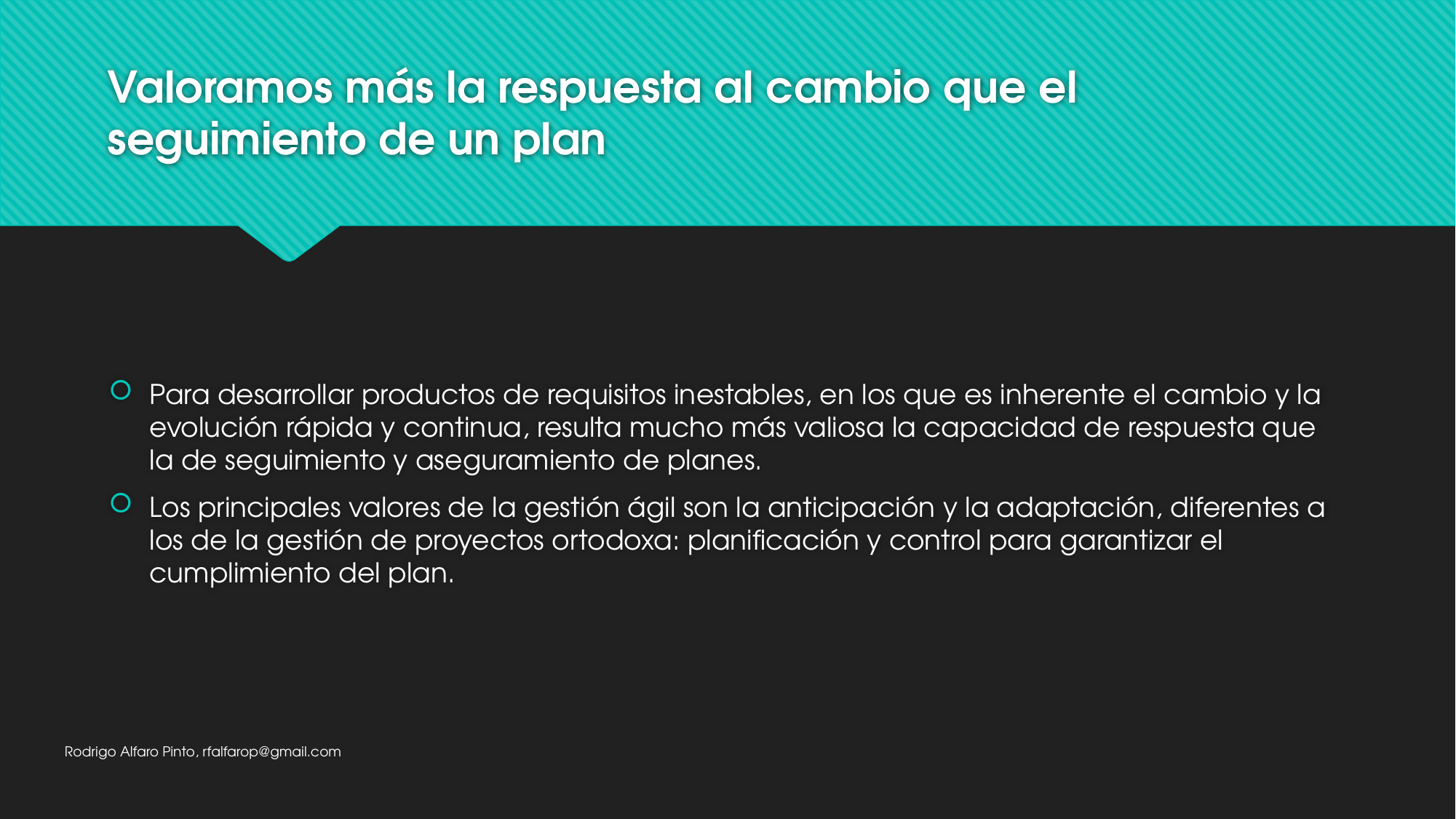

# Valoramos más la respuesta al cambio que el seguimiento de un plan
Para desarrollar productos de requisitos inestables, en los que es inherente el cambio y la evolución rápida y continua, resulta mucho más valiosa la capacidad de respuesta que la de seguimiento y aseguramiento de planes.
Los principales valores de la gestión ágil son la anticipación y la adaptación, diferentes a los de la gestión de proyectos ortodoxa: planificación y control para garantizar el cumplimiento del plan.
Rodrigo Alfaro Pinto, rfalfarop@gmail.com